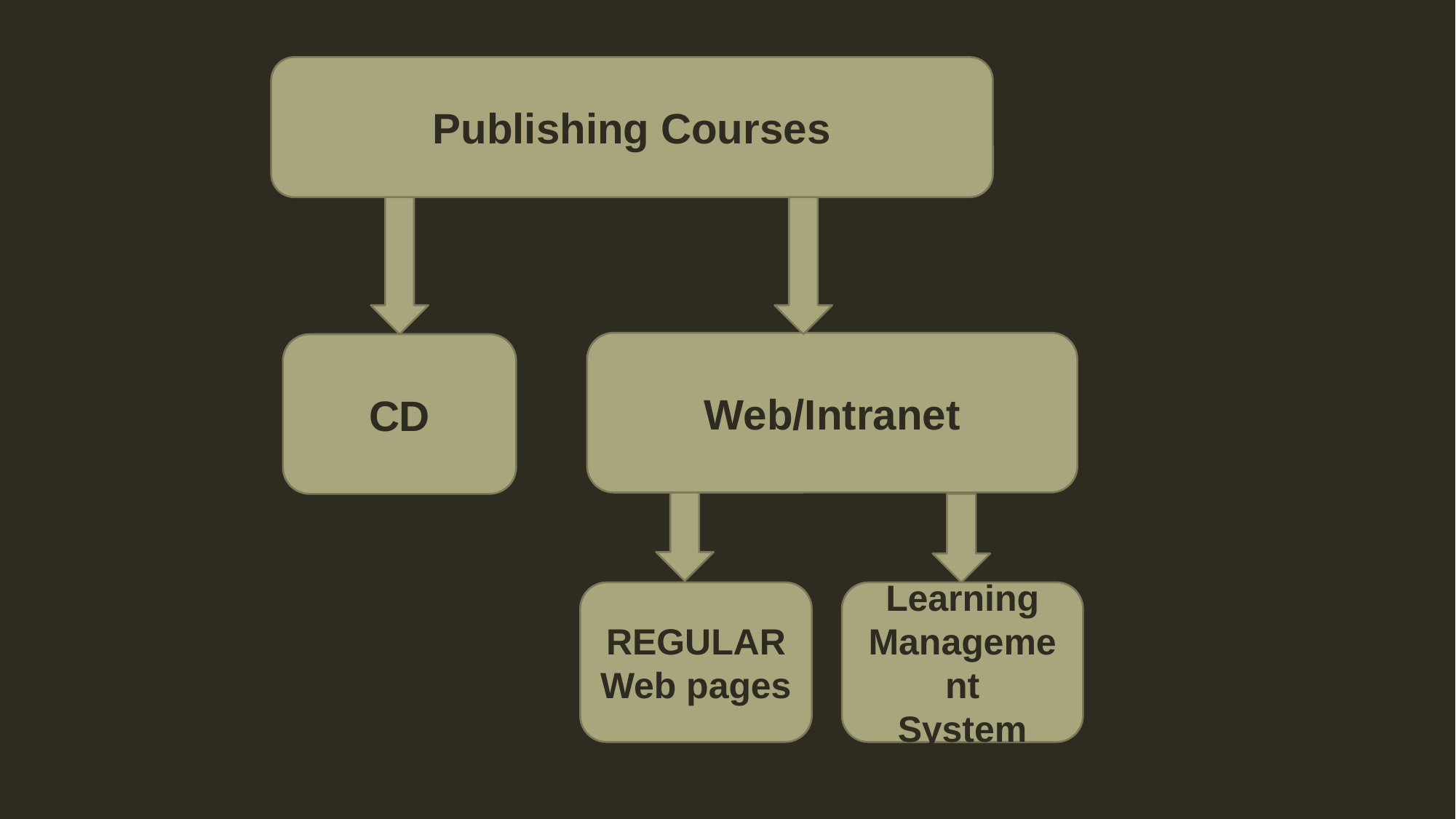

Publishing Courses

Web/Intranet
CD

Learning
Management
System
REGULAR
Web pages